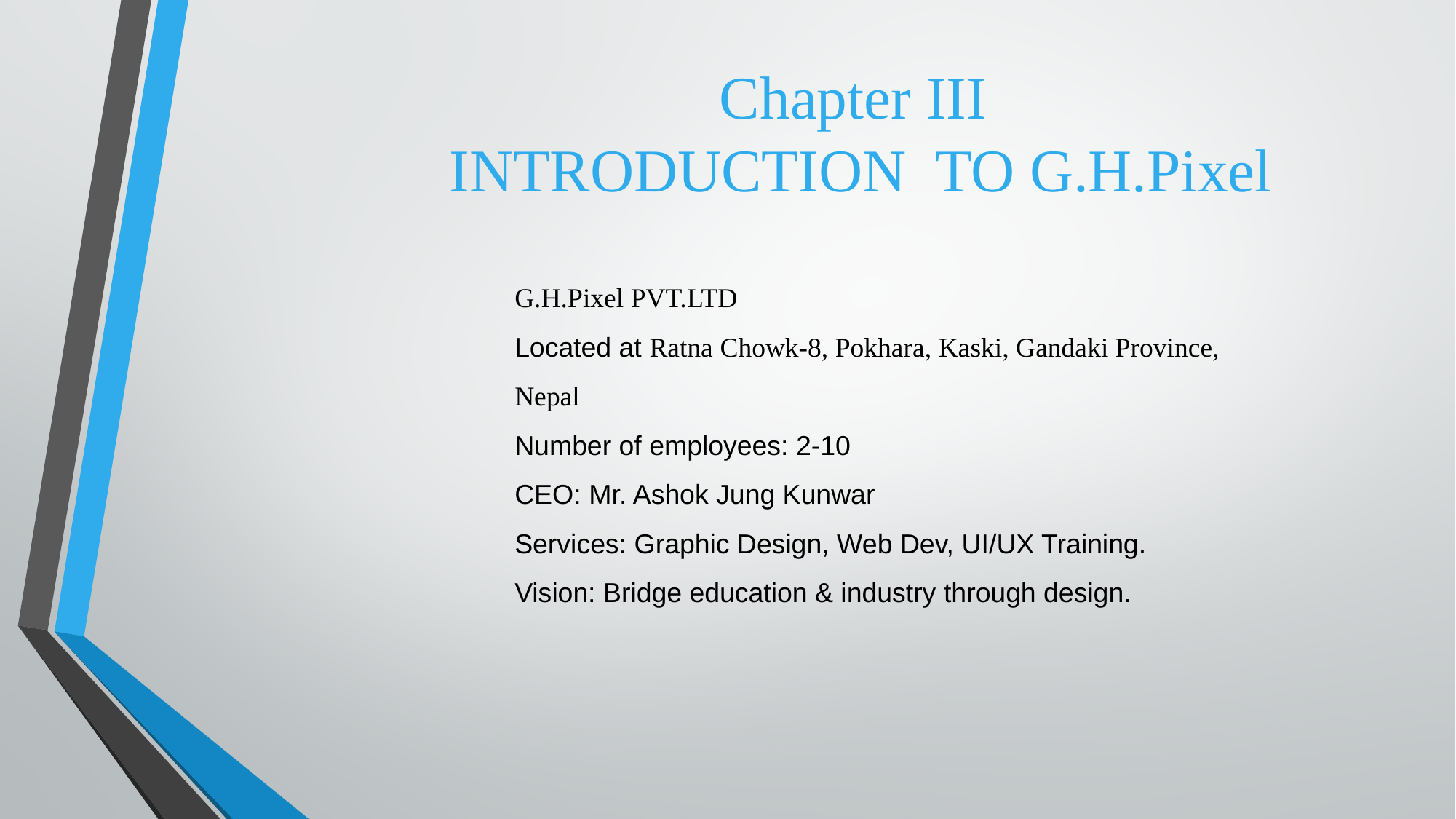

Chapter III
 INTRODUCTION  TO G.H.Pixel
G.H.Pixel PVT.LTD
Located at Ratna Chowk-8, Pokhara, Kaski, Gandaki Province, Nepal
Number of employees: 2-10
CEO: Mr. Ashok Jung Kunwar
Services: Graphic Design, Web Dev, UI/UX Training.
Vision: Bridge education & industry through design.